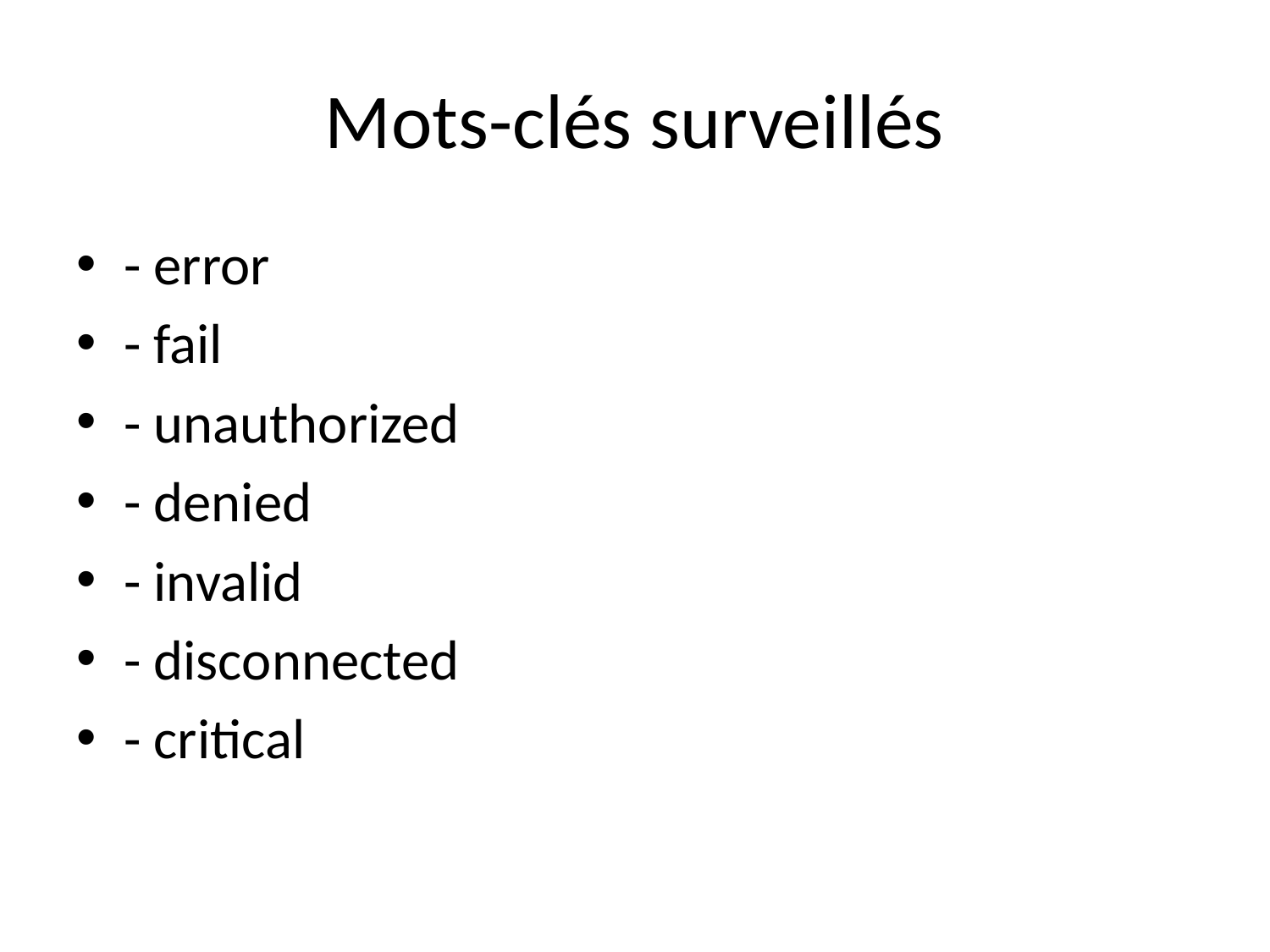

# Mots-clés surveillés
- error
- fail
- unauthorized
- denied
- invalid
- disconnected
- critical